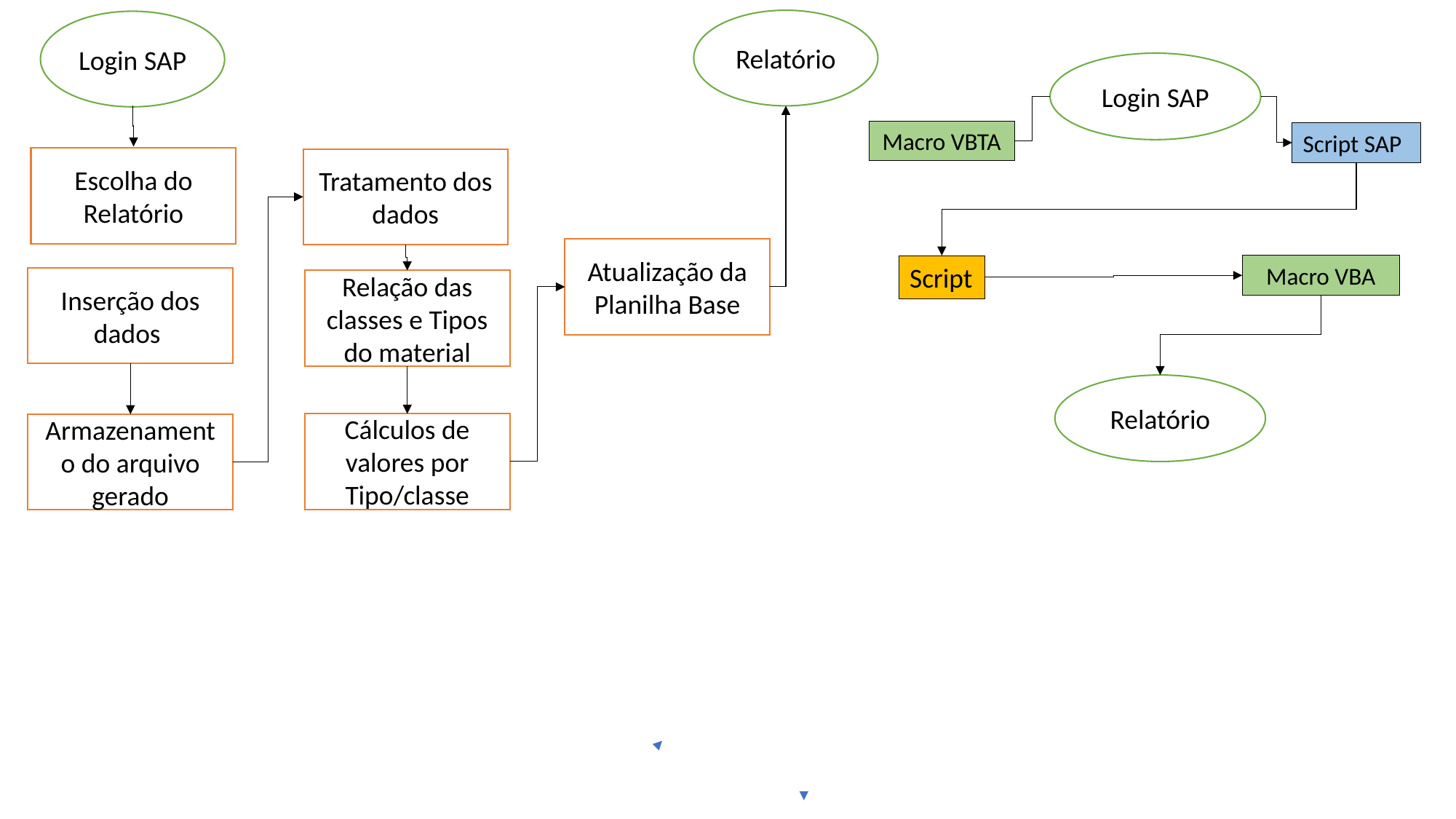

Relatório
Login SAP
Login SAP
Macro VBTA
Script SAP
Escolha do Relatório
Tratamento dos dados
Atualização da Planilha Base
Macro VBA
Script
Inserção dos dados
Relação das classes e Tipos do material
Relatório
Cálculos de valores por Tipo/classe
Armazenamento do arquivo gerado